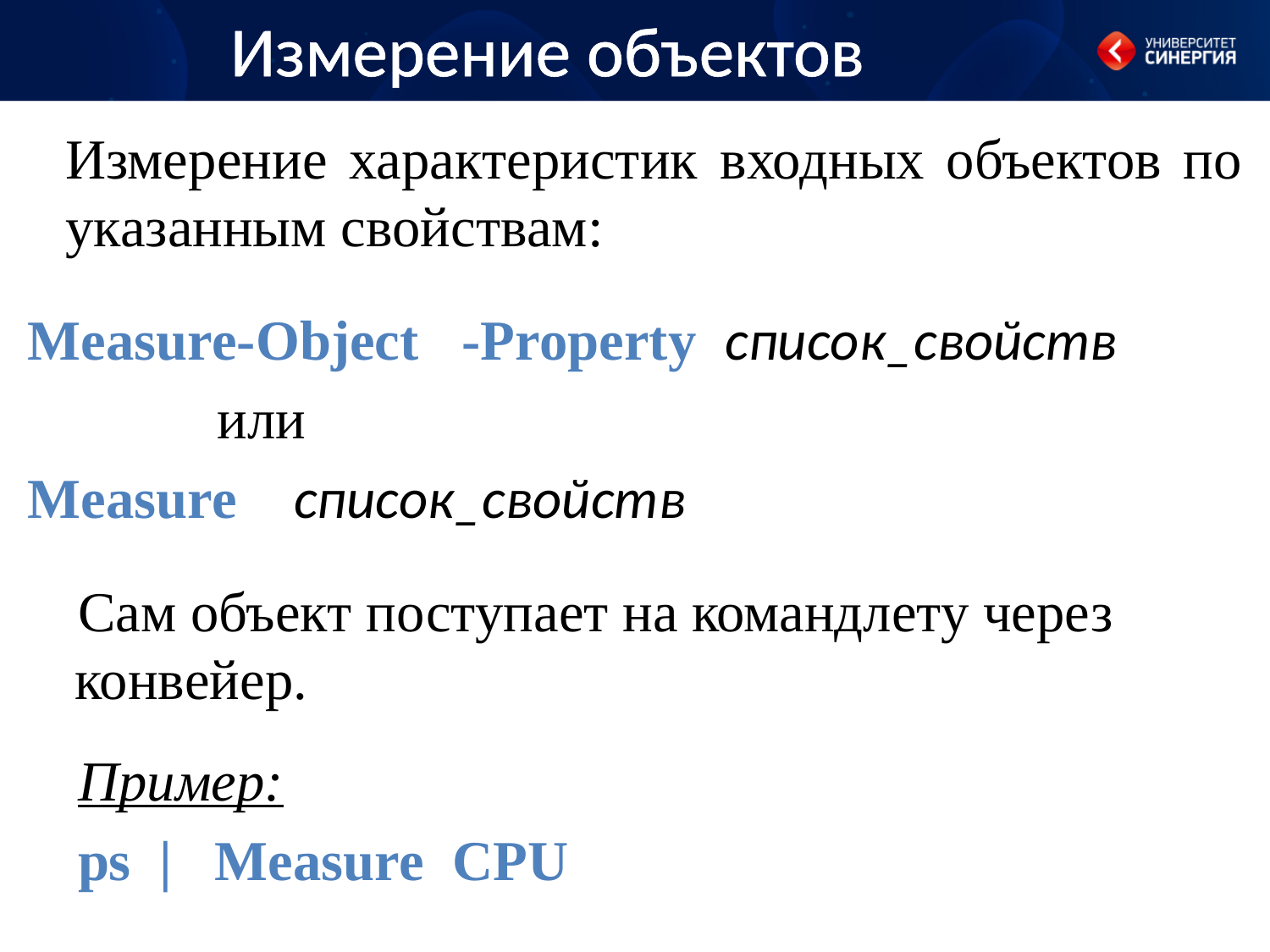

Измерение объектов
Измерение характеристик входных объектов по указанным свойствам:

Measure-Object   -Property  список_свойств
или
Measure    список_свойств

Сам объект поступает на командлету через конвейер.

Пример:
ps  |   Measure  CPU